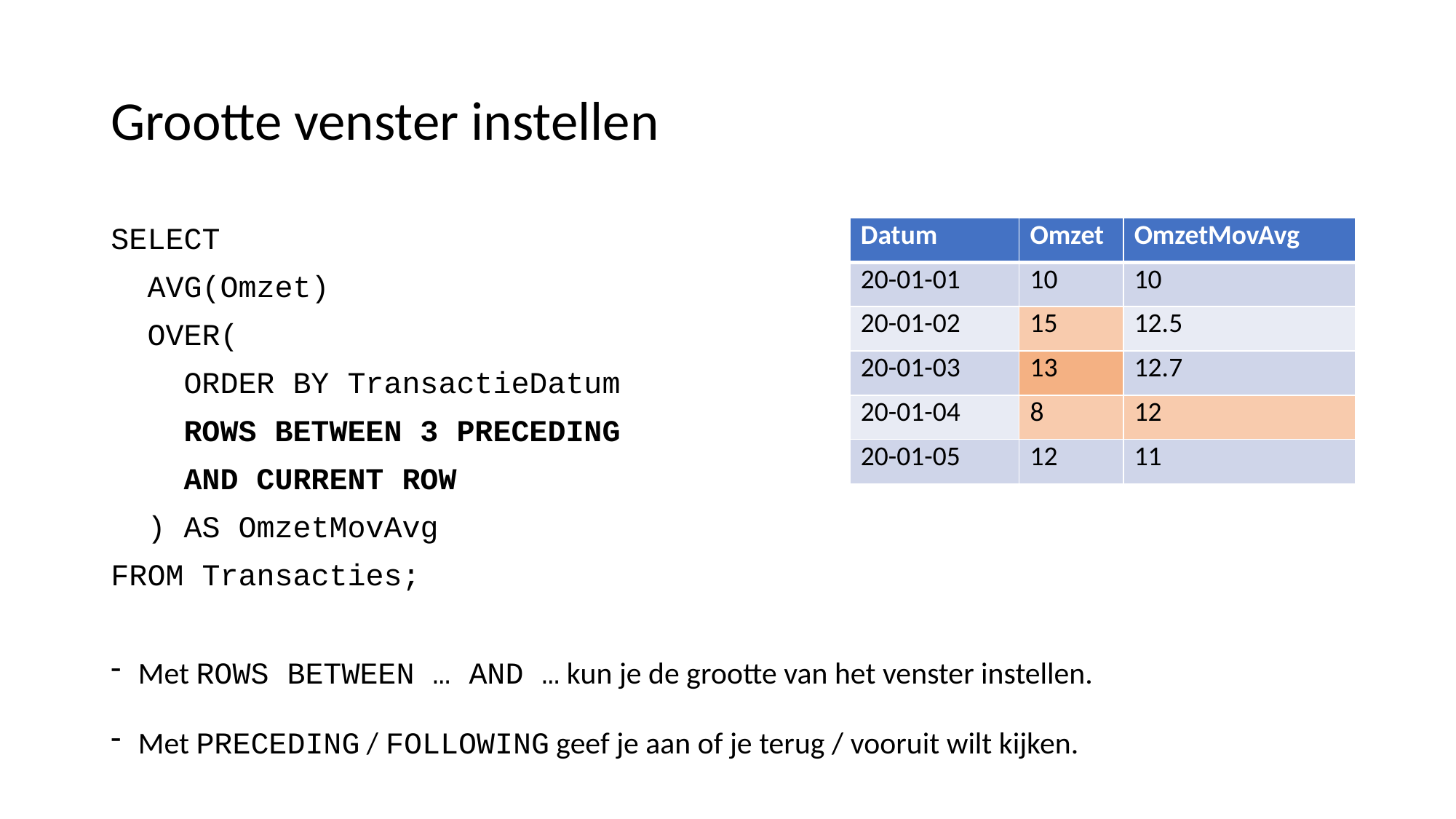

# Grootte venster instellen
SELECT
  AVG(Omzet)
  OVER(
    ORDER BY TransactieDatum
    ROWS BETWEEN 3 PRECEDING
    AND CURRENT ROW
  ) AS OmzetMovAvg
FROM Transacties;
| Datum | Omzet | OmzetMovAvg |
| --- | --- | --- |
| 20-01-01 | 10 | 10 |
| 20-01-02 | 15 | 12.5 |
| 20-01-03 | 13 | 12.7 |
| 20-01-04 | 8 | 12 |
| 20-01-05 | 12 | 11 |
Met ROWS BETWEEN … AND … kun je de grootte van het venster instellen.
Met PRECEDING / FOLLOWING geef je aan of je terug / vooruit wilt kijken.